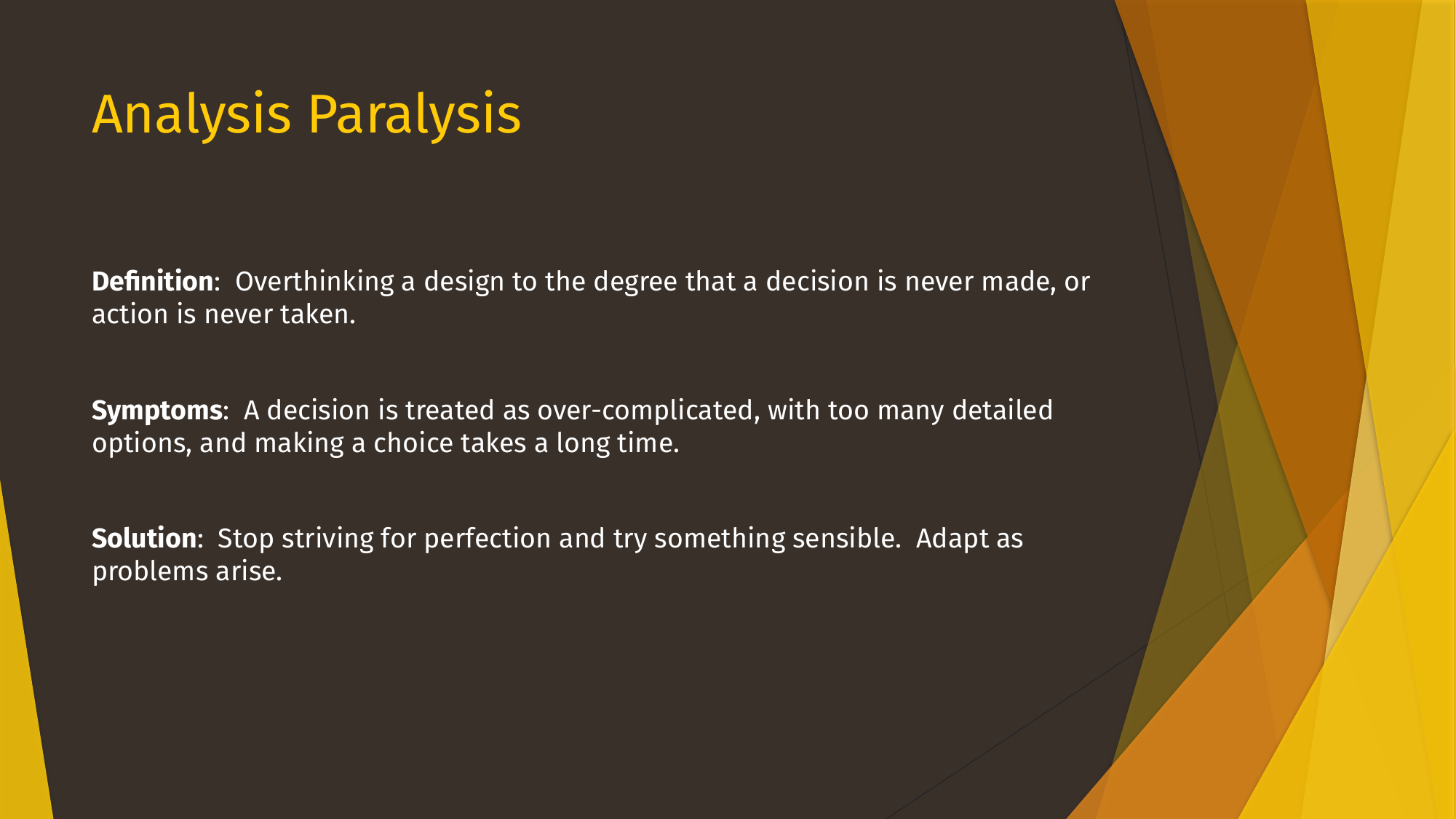

# Analysis Paralysis
Definition:  Overthinking a design to the degree that a decision is never made, or action is never taken.

Symptoms:  A decision is treated as over-complicated, with too many detailed options, and making a choice takes a long time.

Solution:  Stop striving for perfection and try something sensible.  Adapt as problems arise.